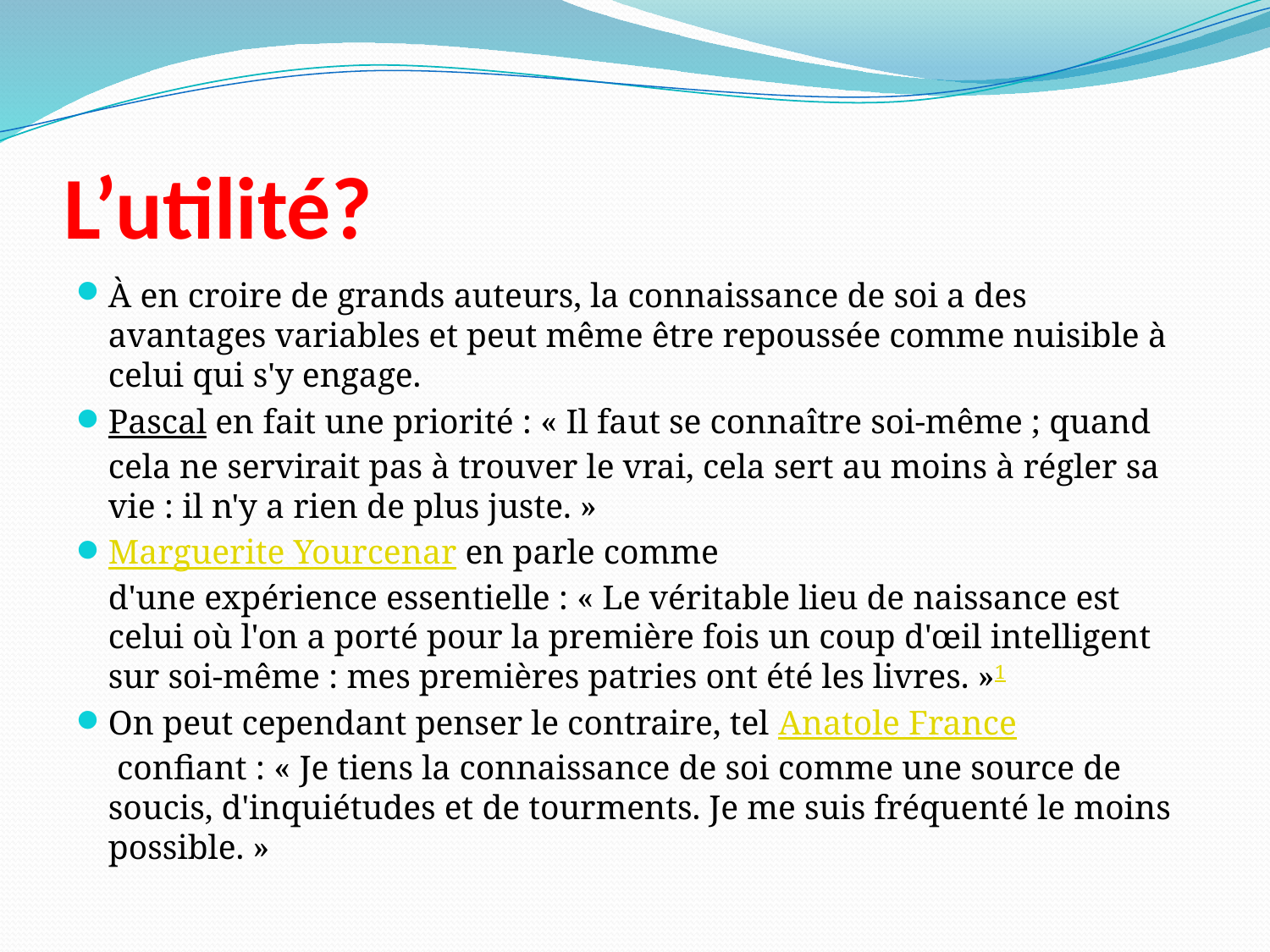

# L’utilité?
À en croire de grands auteurs, la connaissance de soi a des avantages variables et peut même être repoussée comme nuisible à celui qui s'y engage.
Pascal en fait une priorité : « Il faut se connaître soi-même ; quand cela ne servirait pas à trouver le vrai, cela sert au moins à régler sa vie : il n'y a rien de plus juste. »
Marguerite Yourcenar en parle comme d'une expérience essentielle : « Le véritable lieu de naissance est celui où l'on a porté pour la première fois un coup d'œil intelligent sur soi-même : mes premières patries ont été les livres. »1
On peut cependant penser le contraire, tel Anatole France confiant : « Je tiens la connaissance de soi comme une source de soucis, d'inquiétudes et de tourments. Je me suis fréquenté le moins possible. »